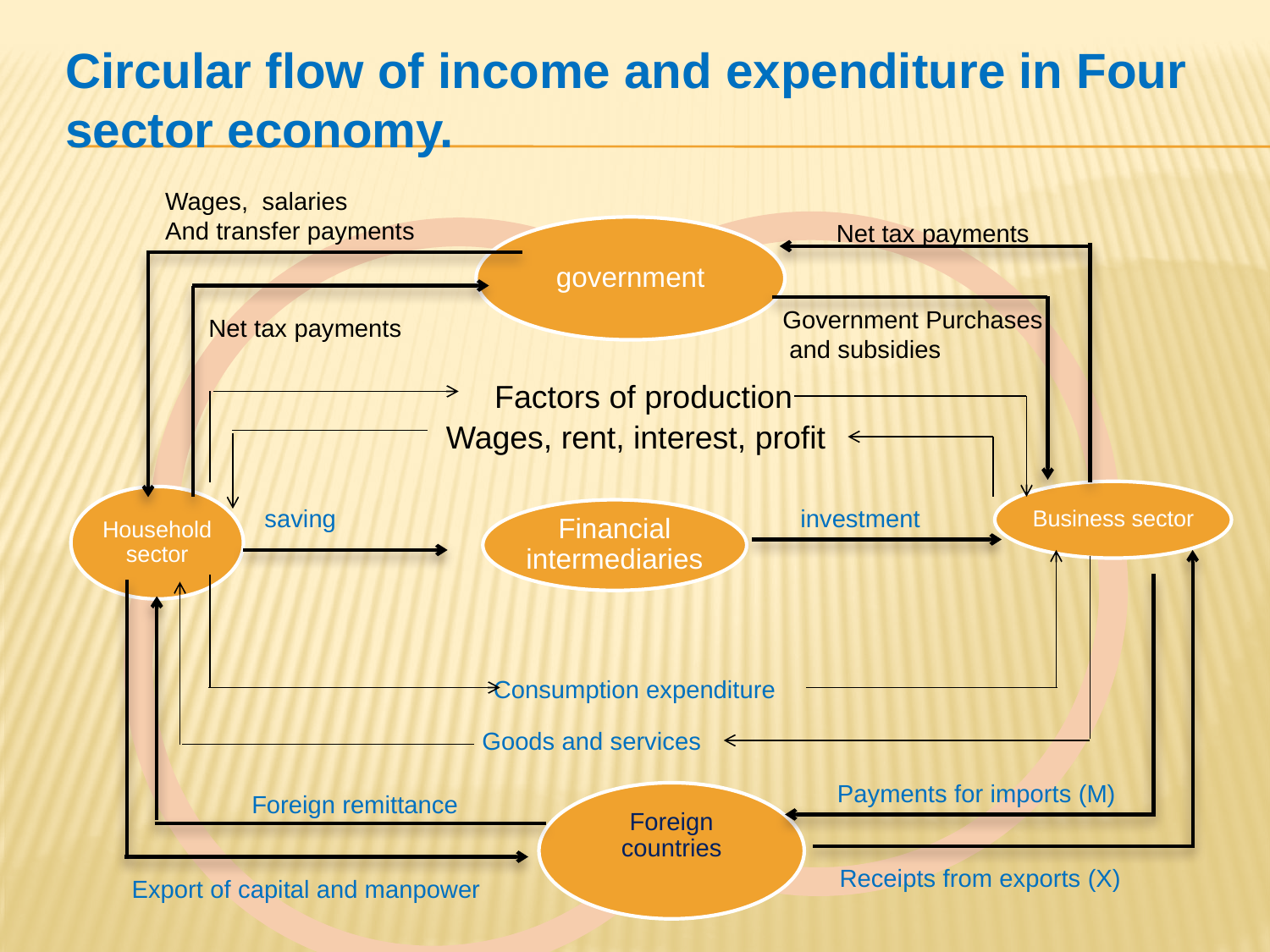

Circular flow of income and expenditure in Four sector economy.

Financial intermediaries
government
Business sector
Foreign countries

Household sector
Wages,  salaries
And transfer payments
Net tax payments
Government Purchases
 and subsidies
Net tax payments
Factors of production
Wages, rent, interest, profit
saving
investment
Consumption expenditure
Goods and services
Payments for imports (M)
Foreign remittance
Receipts from exports (X)
Export of capital and manpower